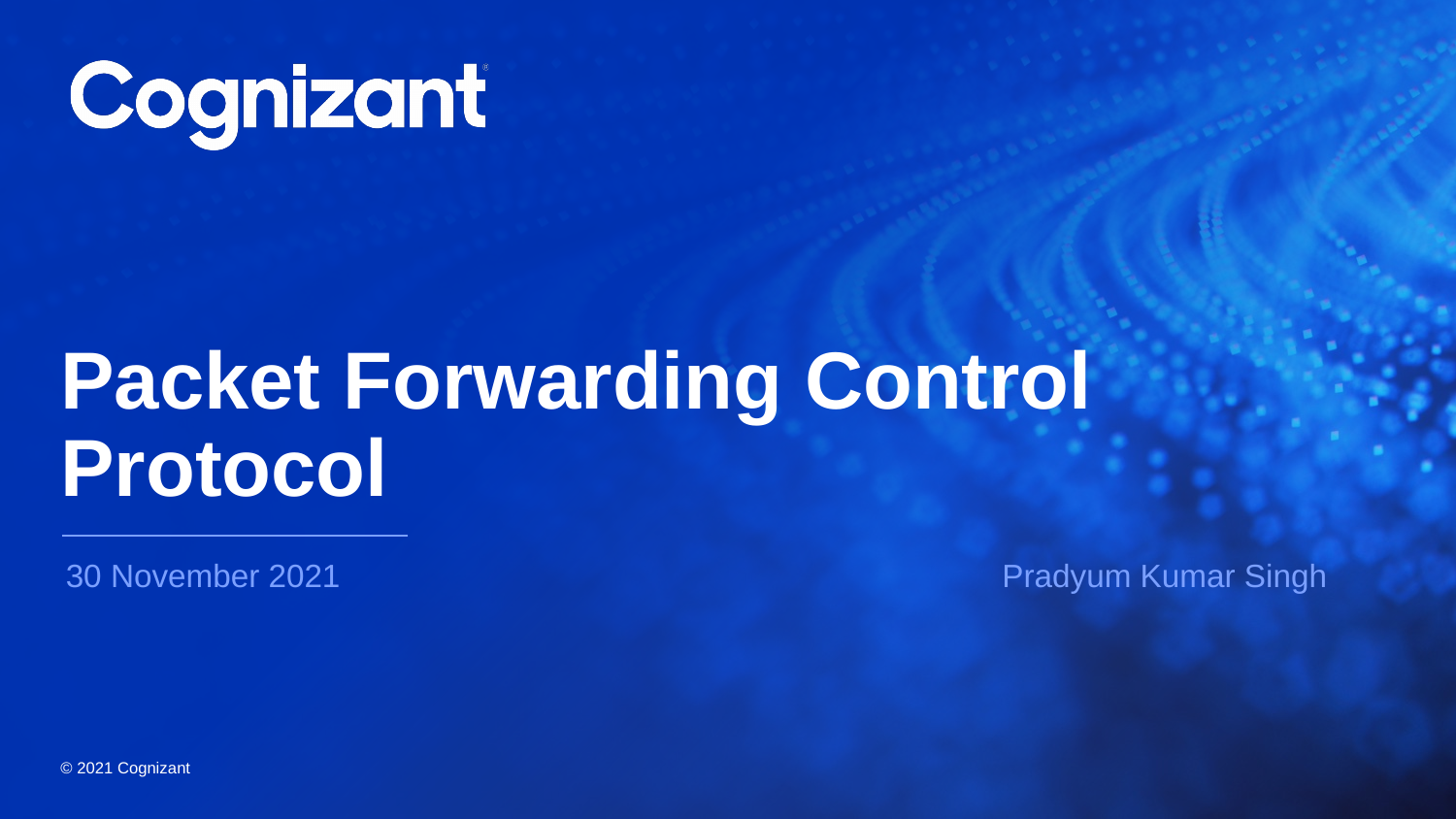

# Packet Forwarding Control Protocol
30 November 2021					       Pradyum Kumar Singh
© 2021 Cognizant